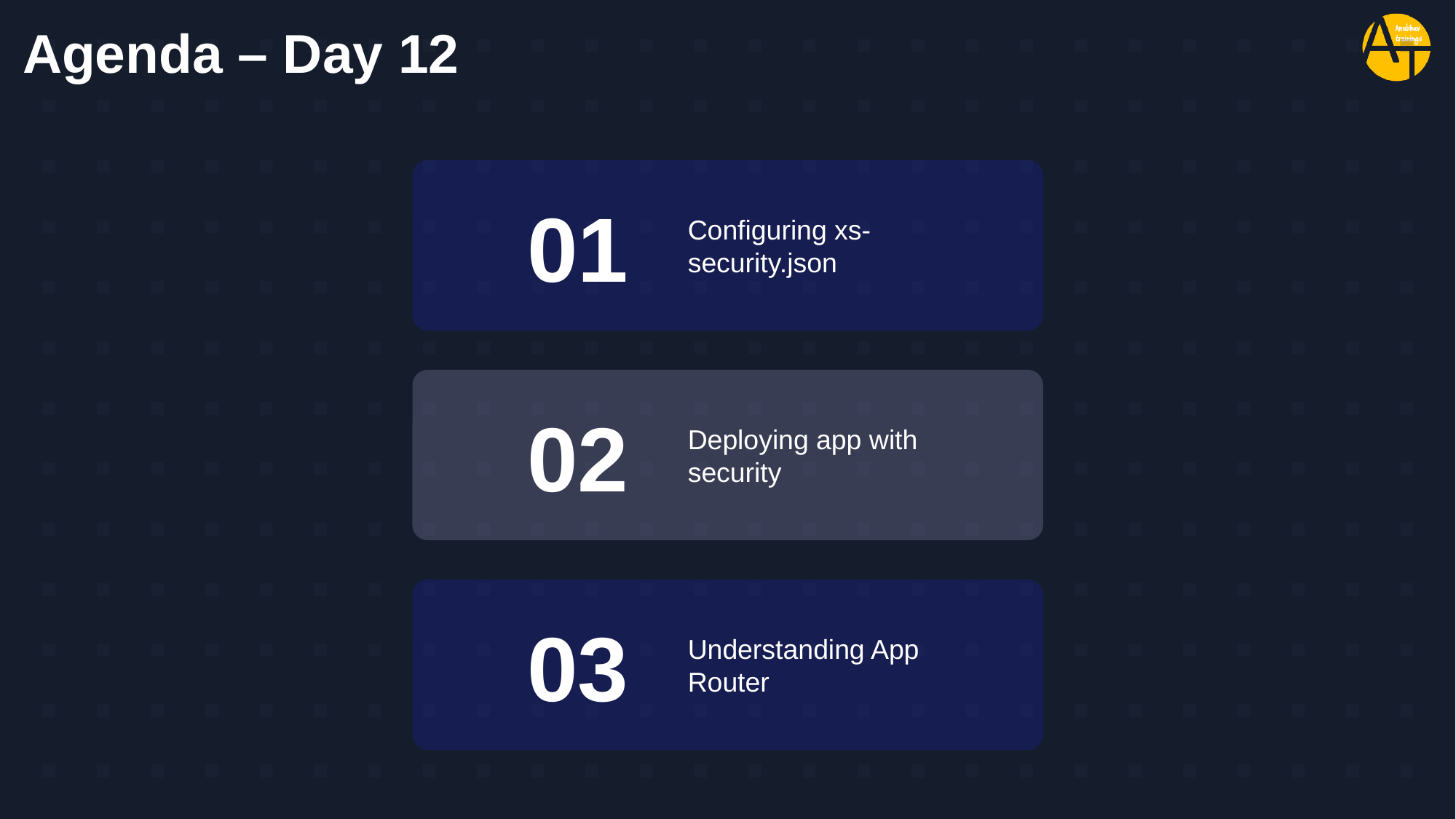

# Agenda – Day 12

01
Configuring xs-security.json

02
Deploying app with security

03
Understanding App Router